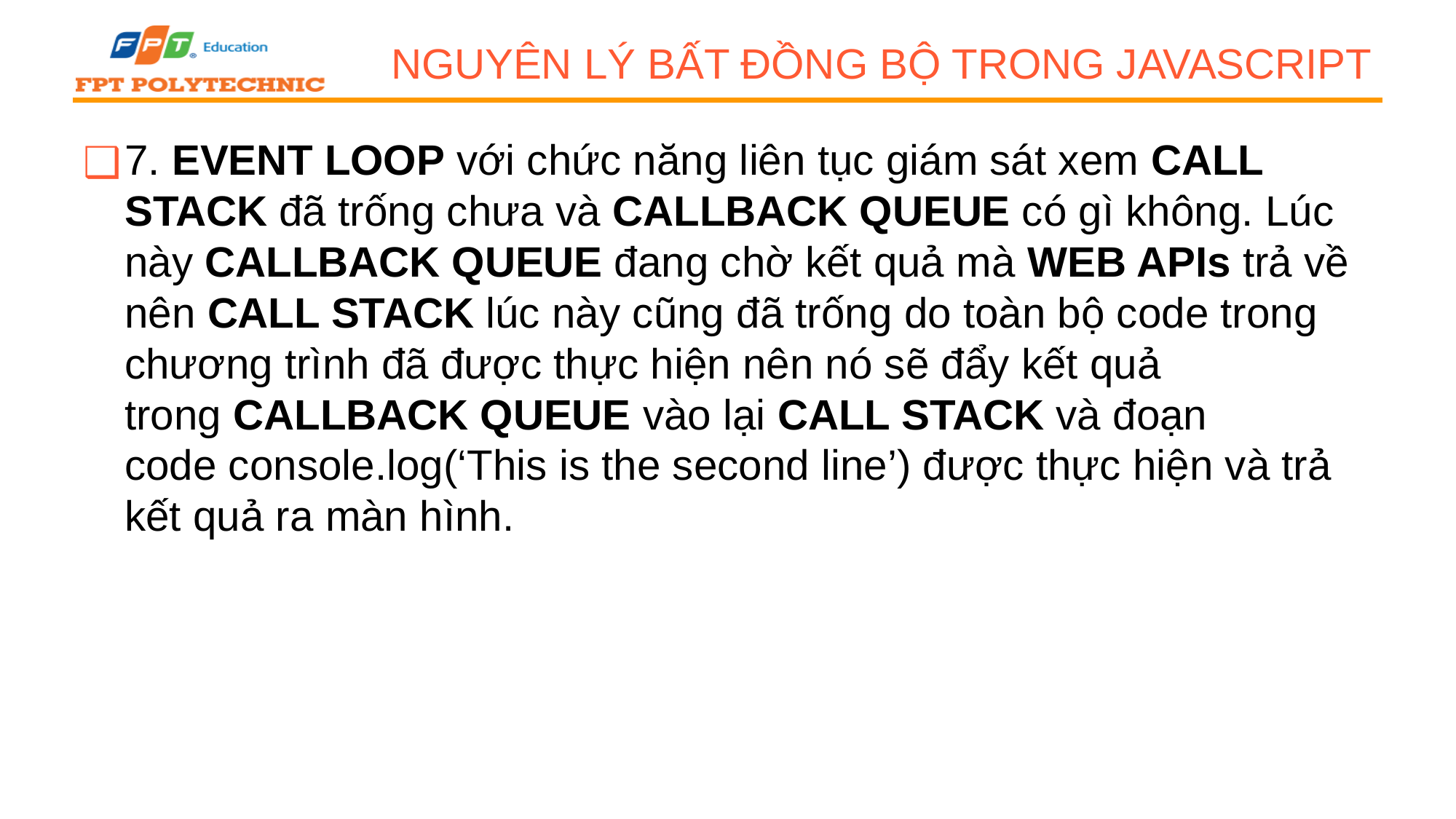

# Nguyên lý bất đồng bộ trong javascript
7. EVENT LOOP với chức năng liên tục giám sát xem CALL STACK đã trống chưa và CALLBACK QUEUE có gì không. Lúc này CALLBACK QUEUE đang chờ kết quả mà WEB APIs trả về nên CALL STACK lúc này cũng đã trống do toàn bộ code trong chương trình đã được thực hiện nên nó sẽ đẩy kết quả trong CALLBACK QUEUE vào lại CALL STACK và đoạn code console.log(‘This is the second line’) được thực hiện và trả kết quả ra màn hình.